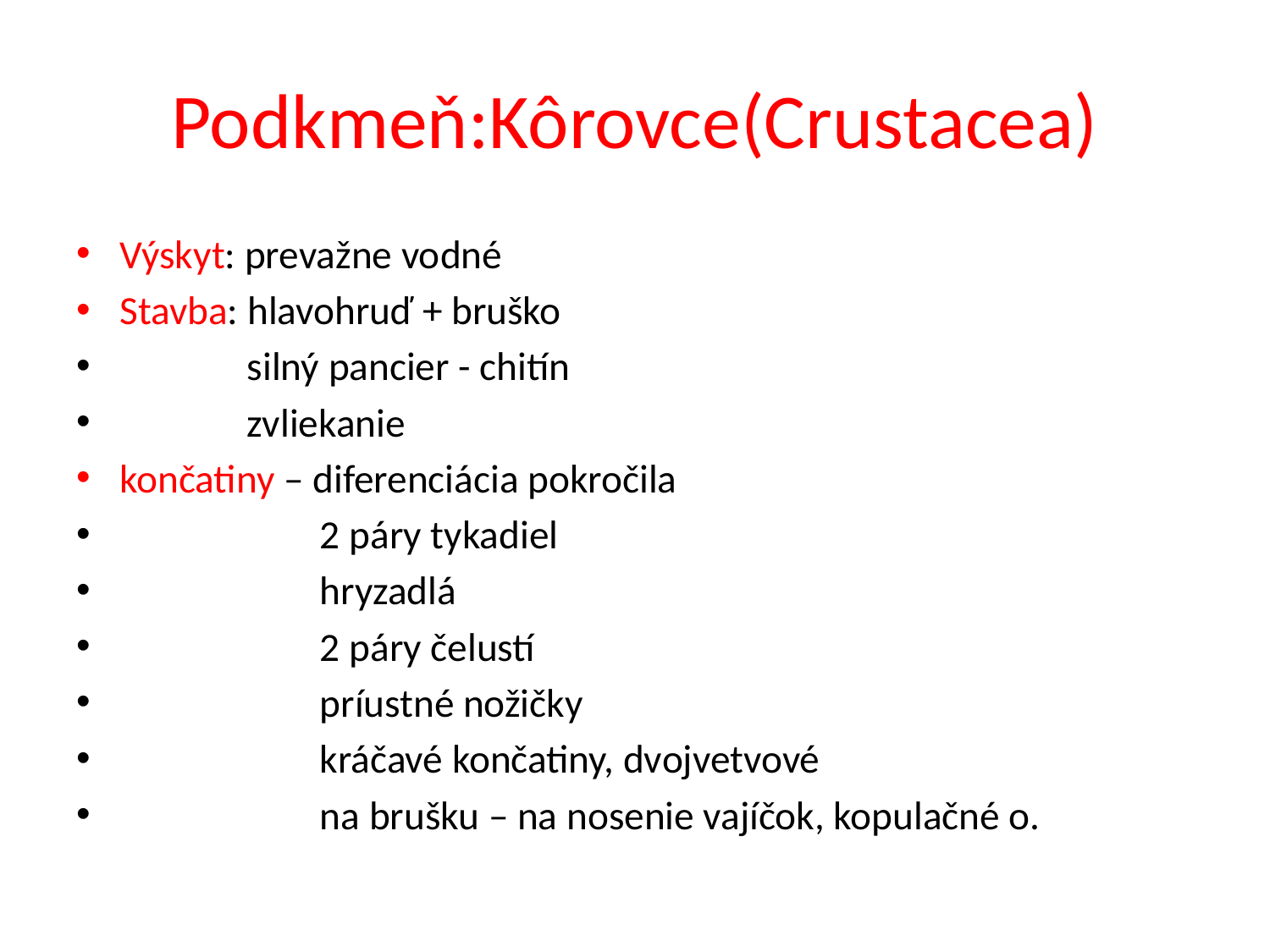

# Podkmeň:Kôrovce(Crustacea)
Výskyt: prevažne vodné
Stavba: hlavohruď + bruško
              silný pancier - chitín
              zvliekanie
končatiny – diferenciácia pokročila
                      2 páry tykadiel
                      hryzadlá
                      2 páry čelustí
                      príustné nožičky
                      kráčavé končatiny, dvojvetvové
                      na brušku – na nosenie vajíčok, kopulačné o.